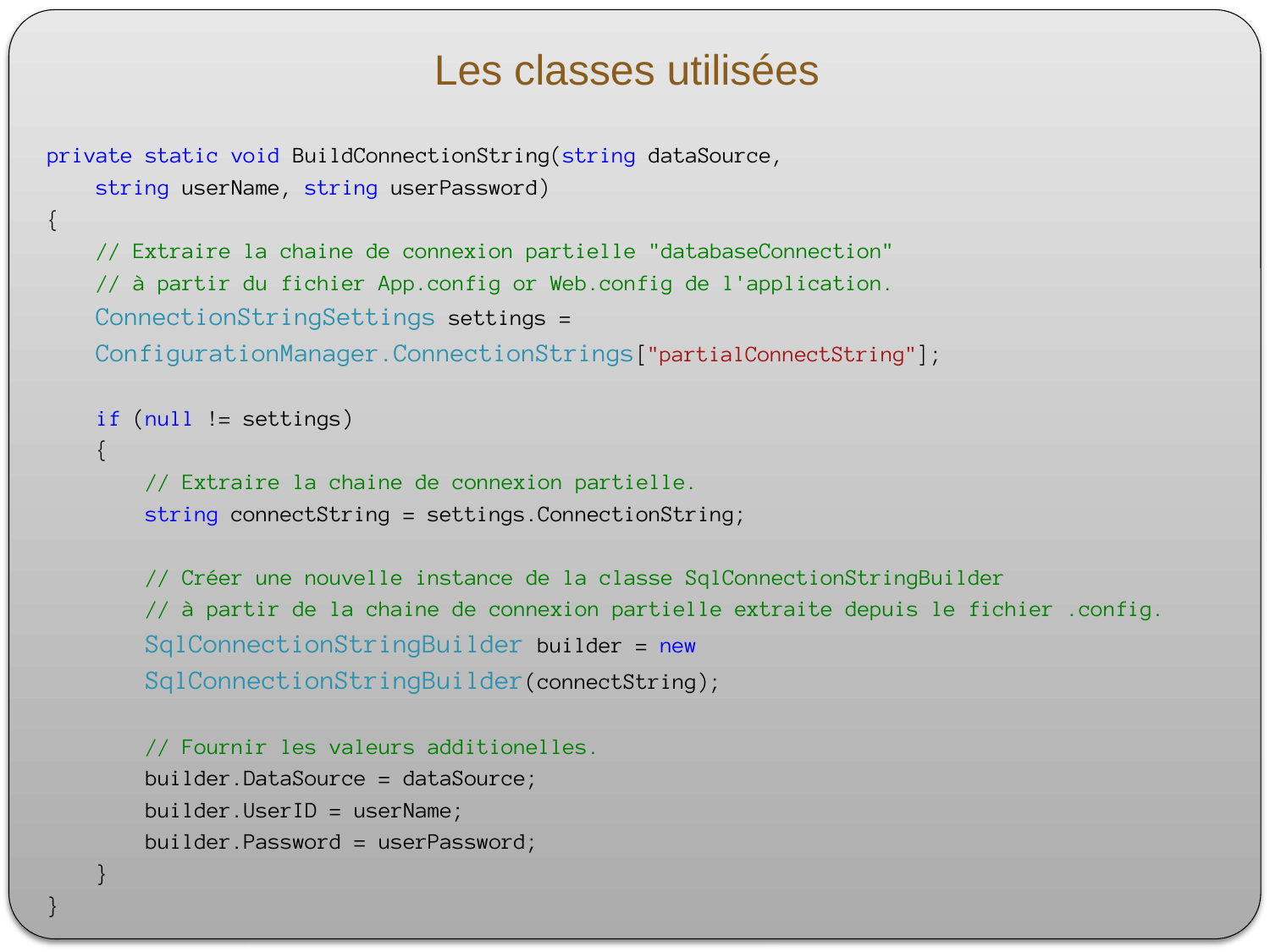

# Les classes utilisées
private static void BuildConnectionString(string dataSource,
    string userName, string userPassword)
{
    // Extraire la chaine de connexion partielle "databaseConnection"
    // à partir du fichier App.config or Web.config de l'application.
    ConnectionStringSettings settings =
    ConfigurationManager.ConnectionStrings["partialConnectString"];

    if (null != settings)
    {
        // Extraire la chaine de connexion partielle.
        string connectString = settings.ConnectionString;

        // Créer une nouvelle instance de la classe SqlConnectionStringBuilder
        // à partir de la chaine de connexion partielle extraite depuis le fichier .config.
        SqlConnectionStringBuilder builder = new
        SqlConnectionStringBuilder(connectString);

        // Fournir les valeurs additionelles.
        builder.DataSource = dataSource;
        builder.UserID = userName;
        builder.Password = userPassword;
    }
}